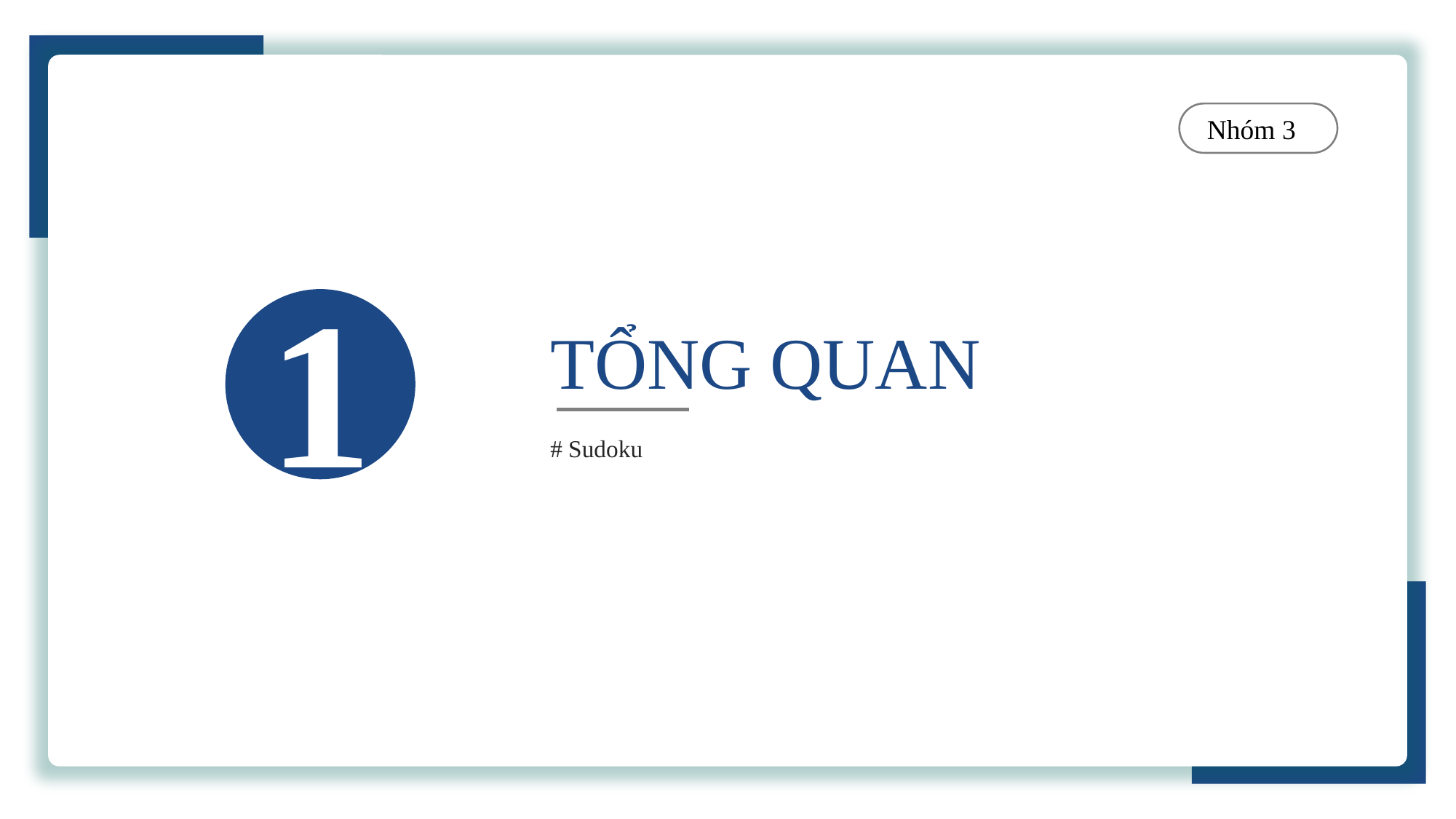

Nhóm 3
1
TỔNG QUAN
# Sudoku